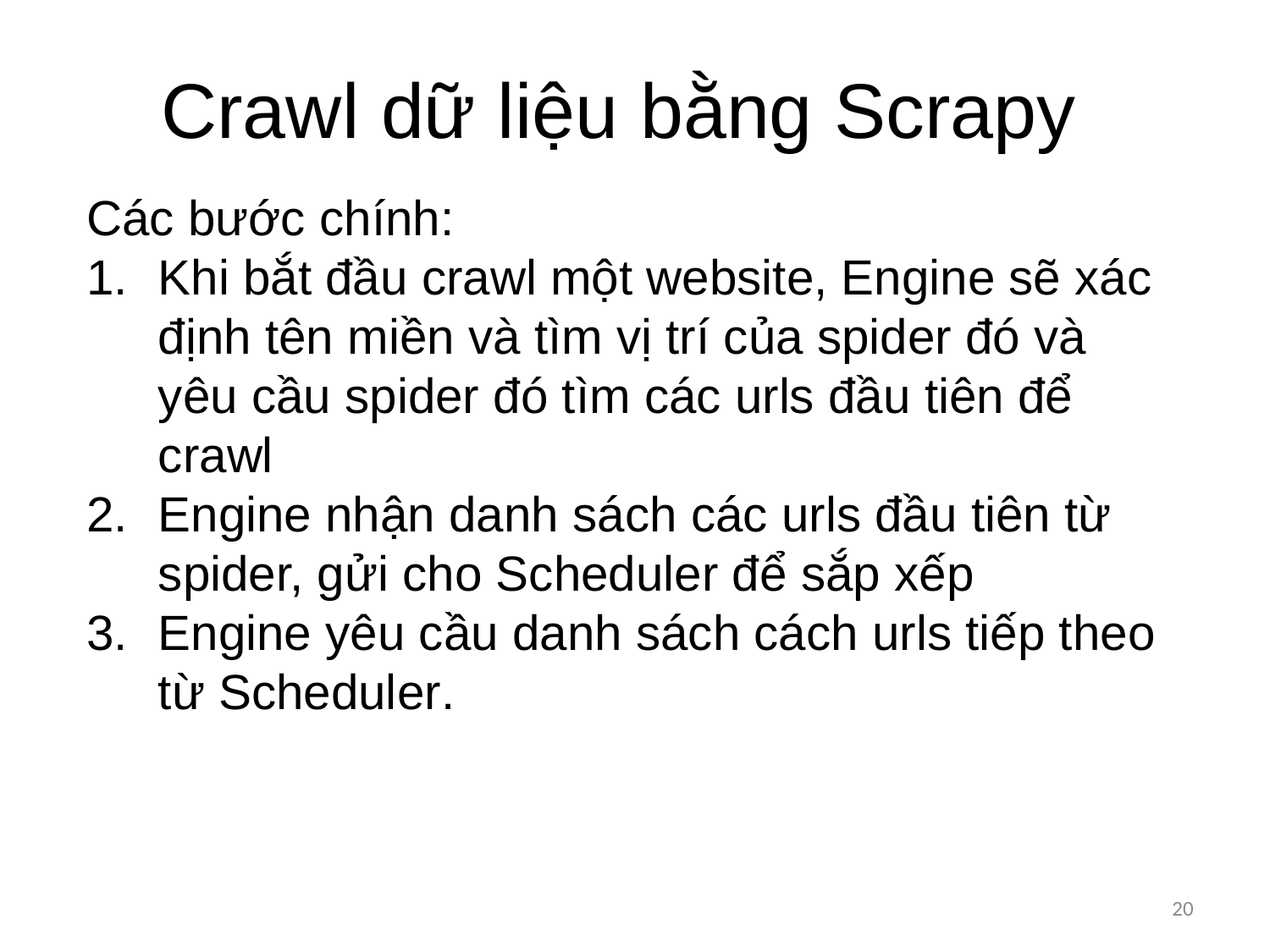

Crawl dữ liệu bằng Scrapy
Các bước chính:
Khi bắt đầu crawl một website, Engine sẽ xác định tên miền và tìm vị trí của spider đó và yêu cầu spider đó tìm các urls đầu tiên để crawl
Engine nhận danh sách các urls đầu tiên từ spider, gửi cho Scheduler để sắp xếp
Engine yêu cầu danh sách cách urls tiếp theo từ Scheduler.

20